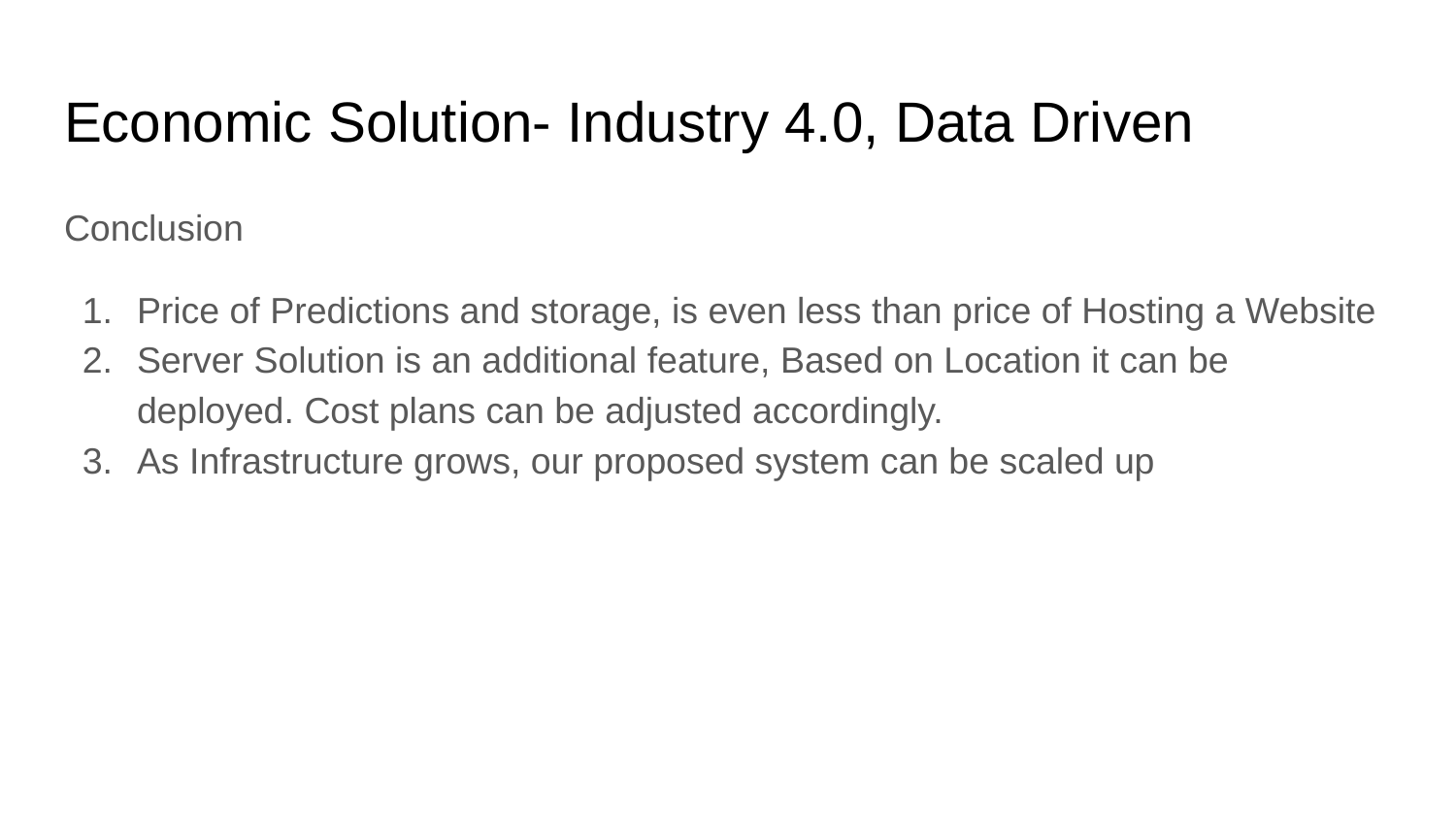

# Economic Solution- Industry 4.0, Data Driven
Conclusion
Price of Predictions and storage, is even less than price of Hosting a Website
Server Solution is an additional feature, Based on Location it can be deployed. Cost plans can be adjusted accordingly.
As Infrastructure grows, our proposed system can be scaled up